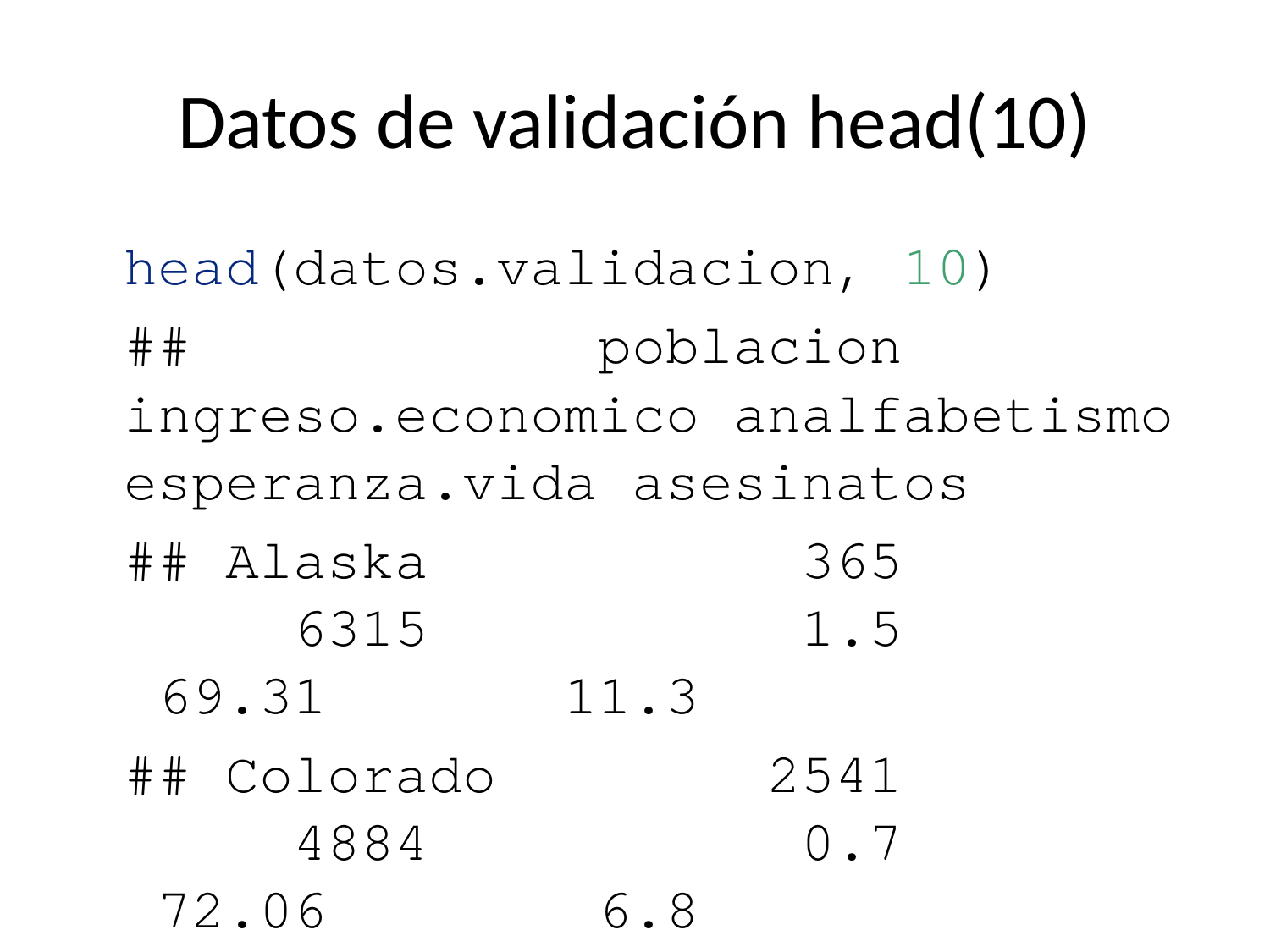

# Datos de validación head(10)
head(datos.validacion, 10)
##            poblacion ingreso.economico analfabetismo esperanza.vida asesinatos
## Alaska           365              6315           1.5          69.31       11.3
## Colorado        2541              4884           0.7          72.06        6.8
## Illinois       11197              5107           0.9          70.14       10.3
## Indiana         5313              4458           0.7          70.88        7.1
## Kentucky        3387              3712           1.6          70.10       10.6
## Nevada           590              5149           0.5          69.03       11.5
## New Mexico      1144              3601           2.2          70.32        9.7
## New York       18076              4903           1.4          70.55       10.9
## Ohio           10735              4561           0.8          70.82        7.4
## Oregon          2284              4660           0.6          72.13        4.2
##            ind.educacion clima.frio   area
## Alaska              66.7        152 566432
## Colorado            63.9        166 103766
## Illinois            52.6        127  55748
## Indiana             52.9        122  36097
## Kentucky            38.5         95  39650
## Nevada              65.2        188 109889
## New Mexico          55.2        120 121412
## New York            52.7         82  47831
## Ohio                53.2        124  40975
## Oregon              60.0         44  96184